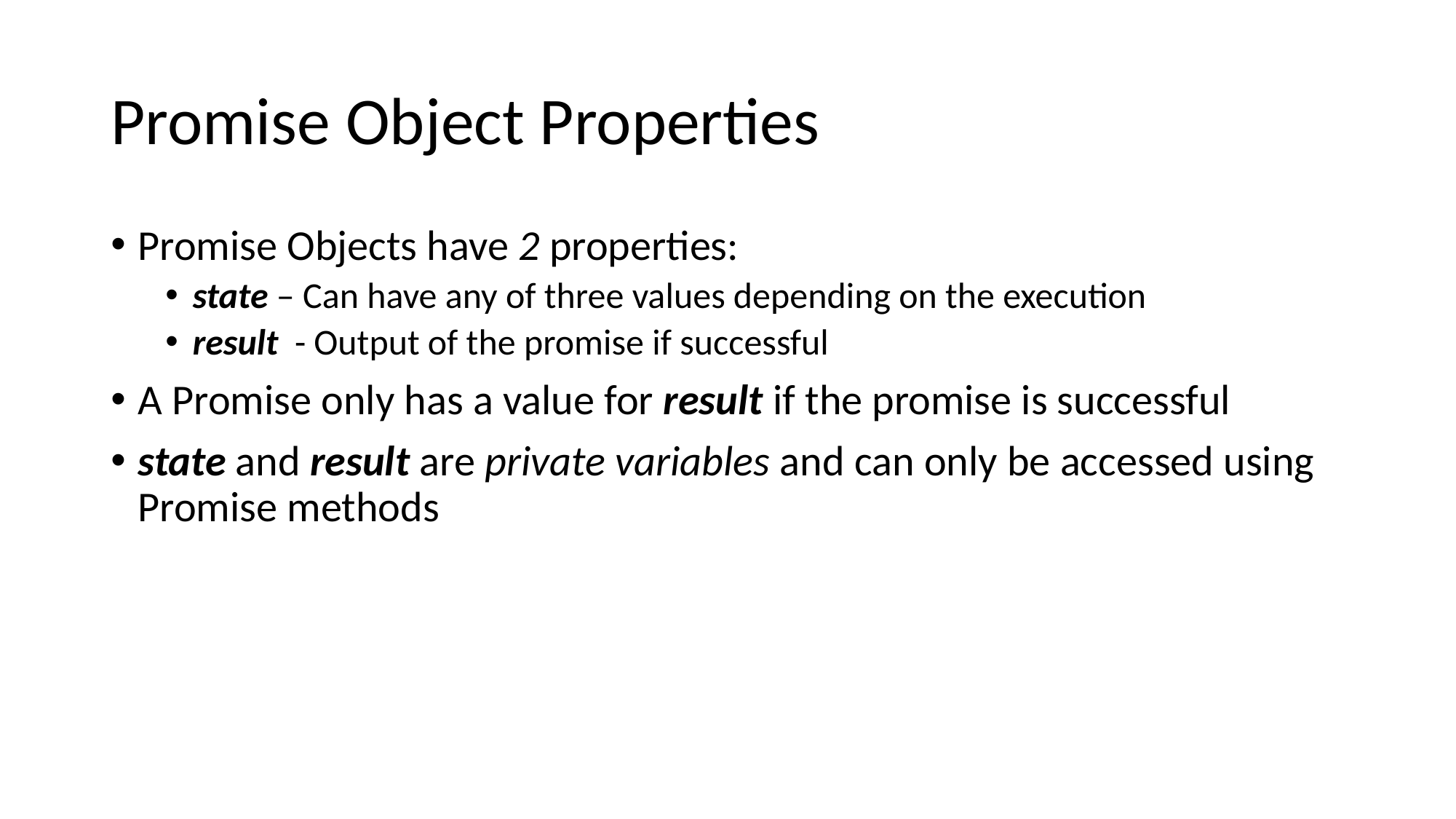

# Promise Object Properties
Promise Objects have 2 properties:
state – Can have any of three values depending on the execution
result  - Output of the promise if successful
A Promise only has a value for result if the promise is successful
state and result are private variables and can only be accessed using Promise methods